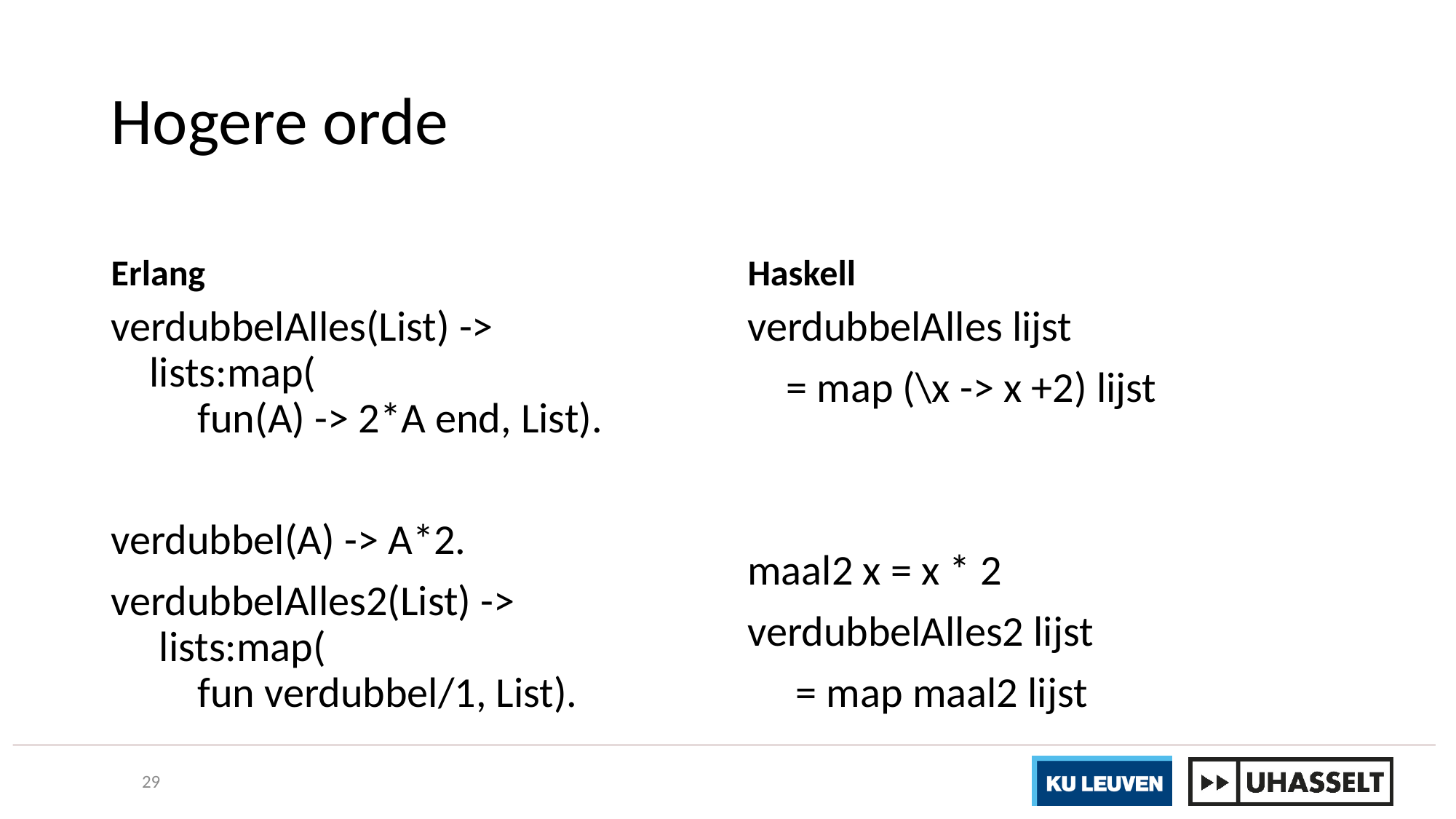

# Hogere orde
Erlang
Haskell
verdubbelAlles(List) ->
    lists:map(
         fun(A) -> 2*A end, List).

verdubbel(A) -> A*2.
verdubbelAlles2(List) ->
     lists:map(
         fun verdubbel/1, List).

verdubbelAlles lijst
    = map (\x -> x +2) lijst

maal2 x = x * 2
verdubbelAlles2 lijst
     = map maal2 lijst

29